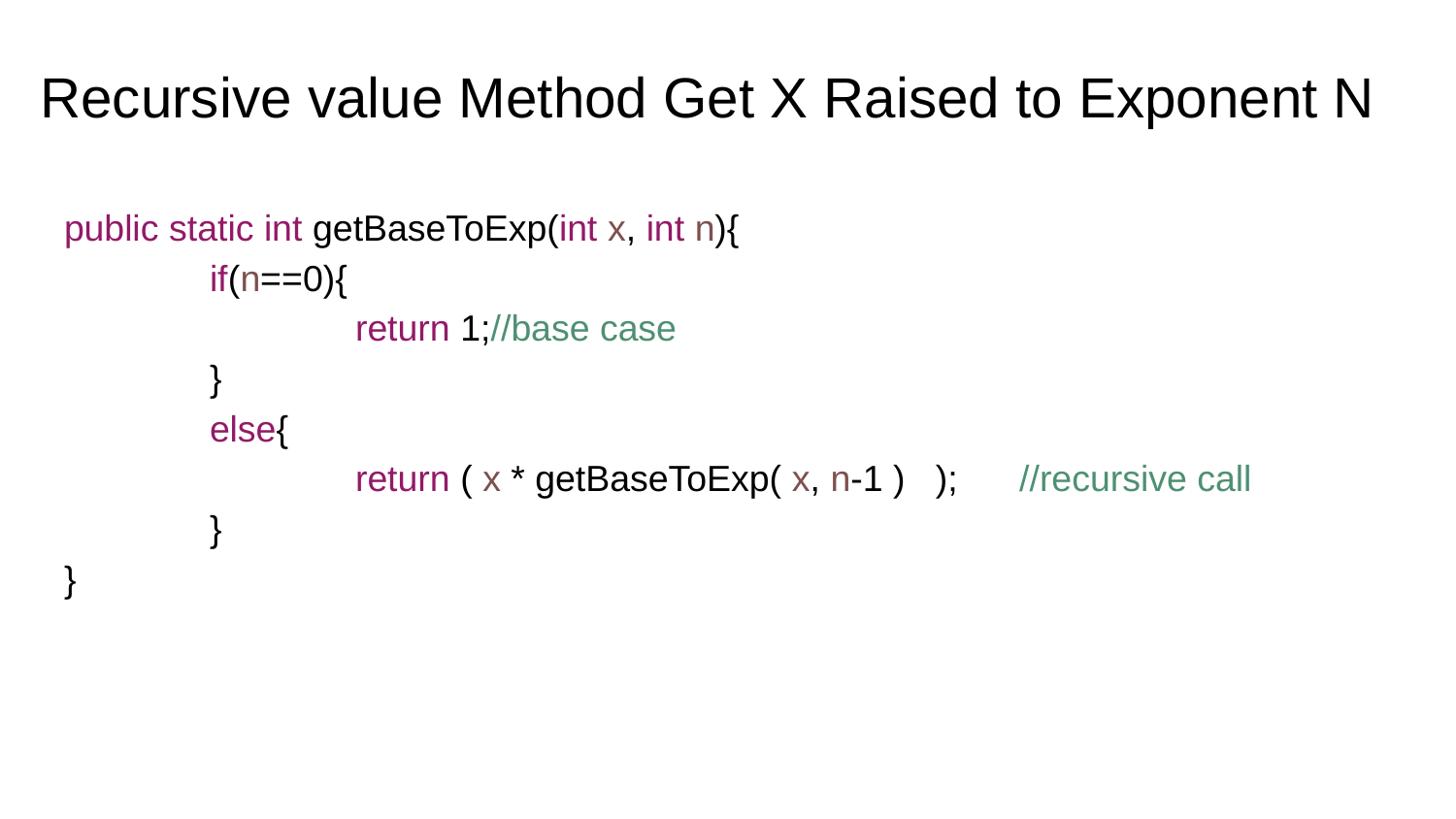

# Recursive value Method Get X Raised to Exponent N
public static int getBaseToExp(int x, int n){
	if(n==0){
		return 1;//base case
	}
	else{
		return ( x * getBaseToExp( x, n-1 )   );      //recursive call
	}
}